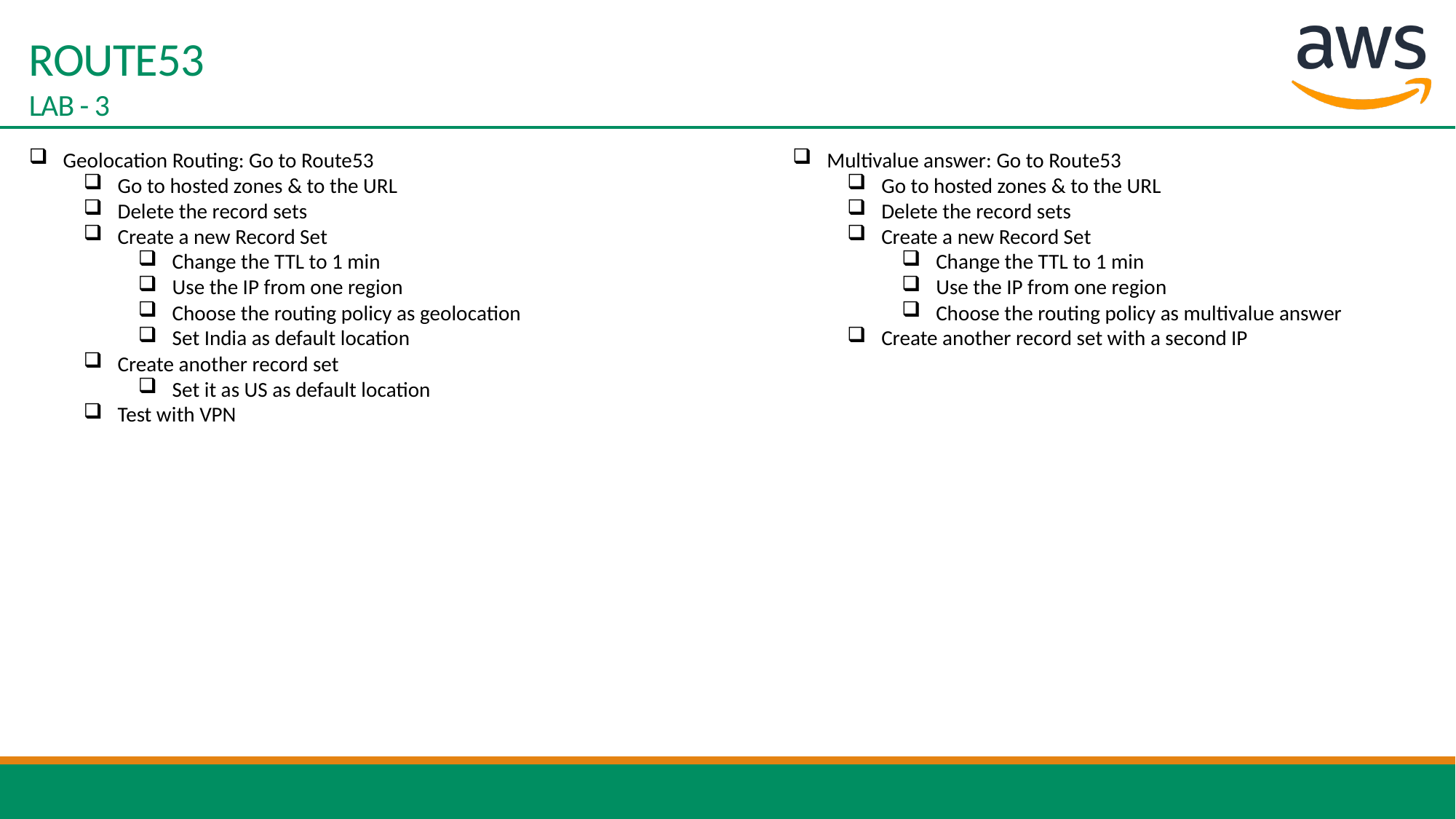

# ROUTE53 LAB - 3
Geolocation Routing: Go to Route53
Go to hosted zones & to the URL
Delete the record sets
Create a new Record Set
Change the TTL to 1 min
Use the IP from one region
Choose the routing policy as geolocation
Set India as default location
Create another record set
Set it as US as default location
Test with VPN
Multivalue answer: Go to Route53
Go to hosted zones & to the URL
Delete the record sets
Create a new Record Set
Change the TTL to 1 min
Use the IP from one region
Choose the routing policy as multivalue answer
Create another record set with a second IP